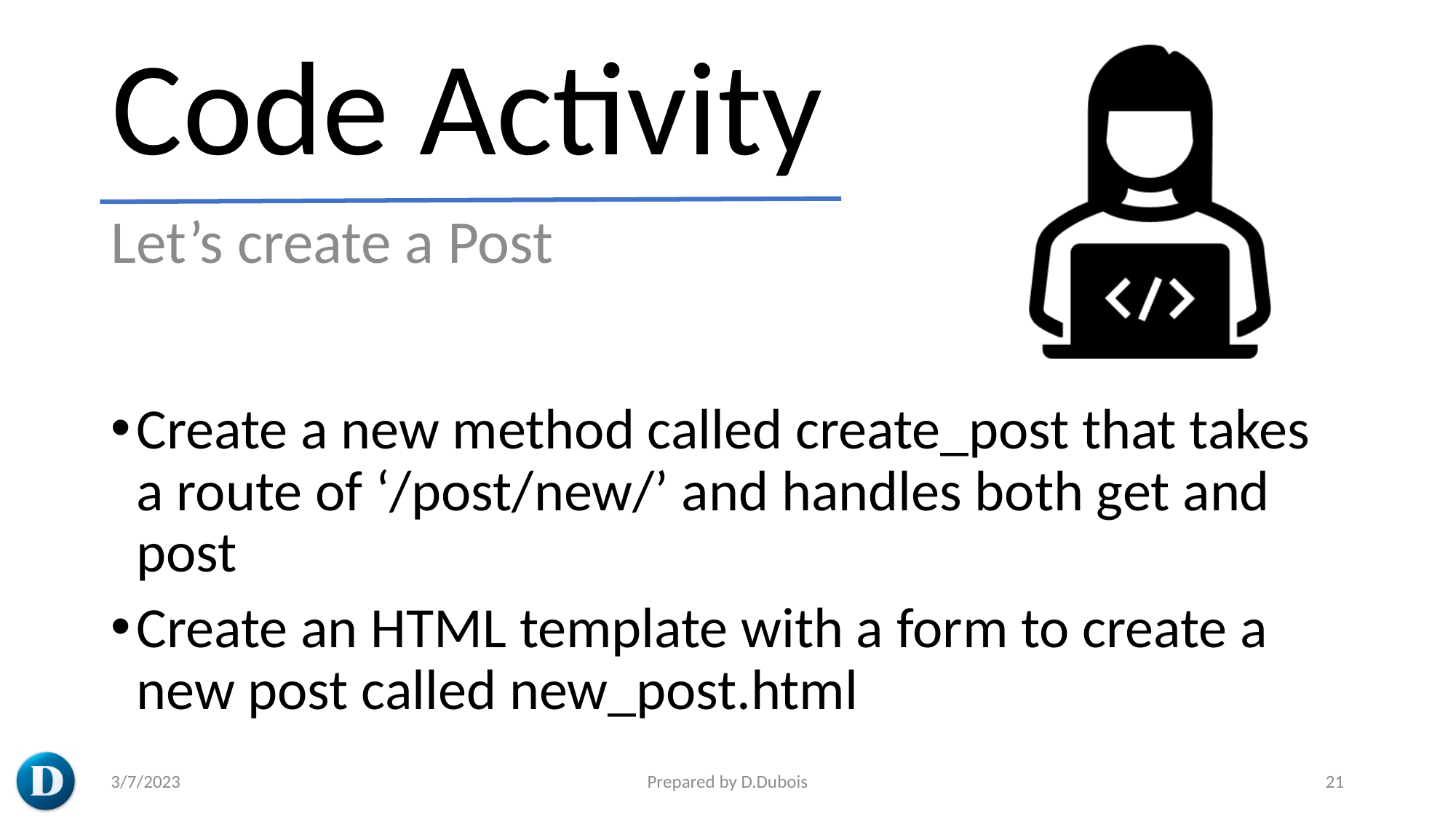

Let’s create a Post
Create a new method called create_post that takes a route of ‘/post/new/’ and handles both get and post
Create an HTML template with a form to create a new post called new_post.html
3/7/2023
Prepared by D.Dubois
21